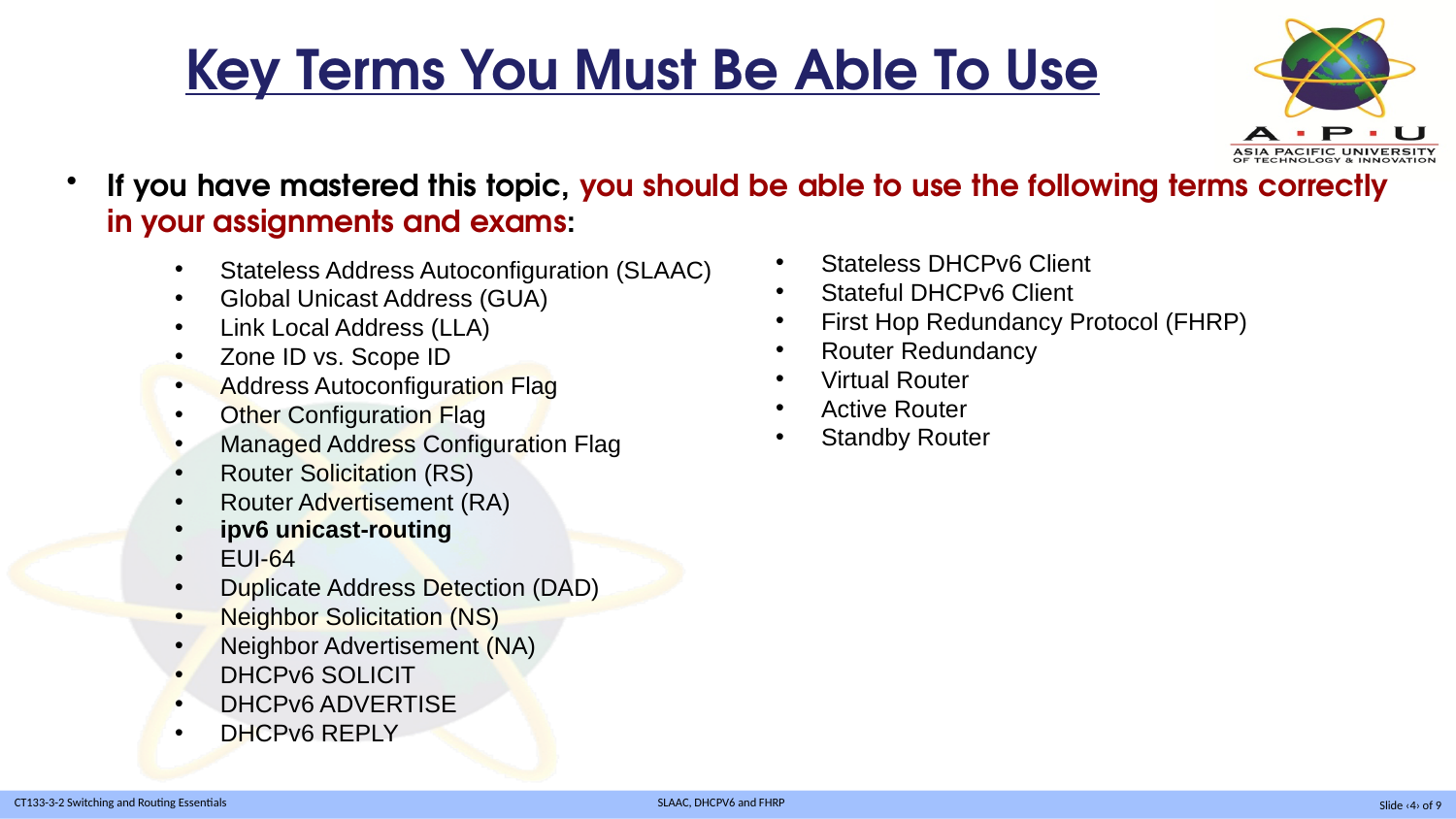

# Key Terms You Must Be Able To Use
If you have mastered this topic, you should be able to use the following terms correctly in your assignments and exams:

Stateless DHCPv6 Client
Stateful DHCPv6 Client
First Hop Redundancy Protocol (FHRP)
Router Redundancy
Virtual Router
Active Router
Standby Router
Stateless Address Autoconfiguration (SLAAC)
Global Unicast Address (GUA)
Link Local Address (LLA)
Zone ID vs. Scope ID
Address Autoconfiguration Flag
Other Configuration Flag
Managed Address Configuration Flag
Router Solicitation (RS)
Router Advertisement (RA)
ipv6 unicast-routing
EUI-64
Duplicate Address Detection (DAD)
Neighbor Solicitation (NS)
Neighbor Advertisement (NA)
DHCPv6 SOLICIT
DHCPv6 ADVERTISE
DHCPv6 REPLY

Slide ‹4› of 9